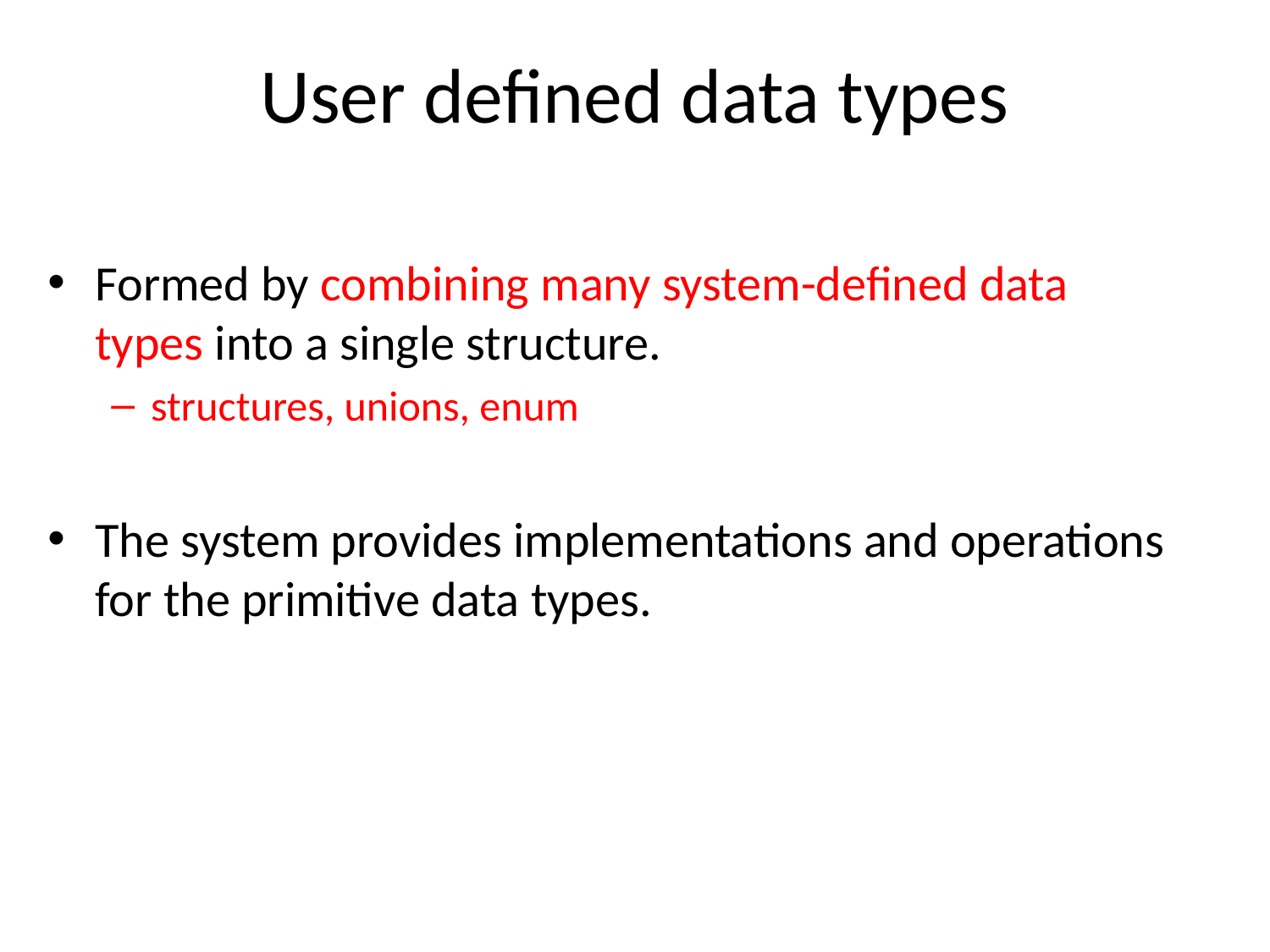

# User defined data types

Formed by combining many system-defined data types into a single structure.
structures, unions, enum

The system provides implementations and operations  for the primitive data types.